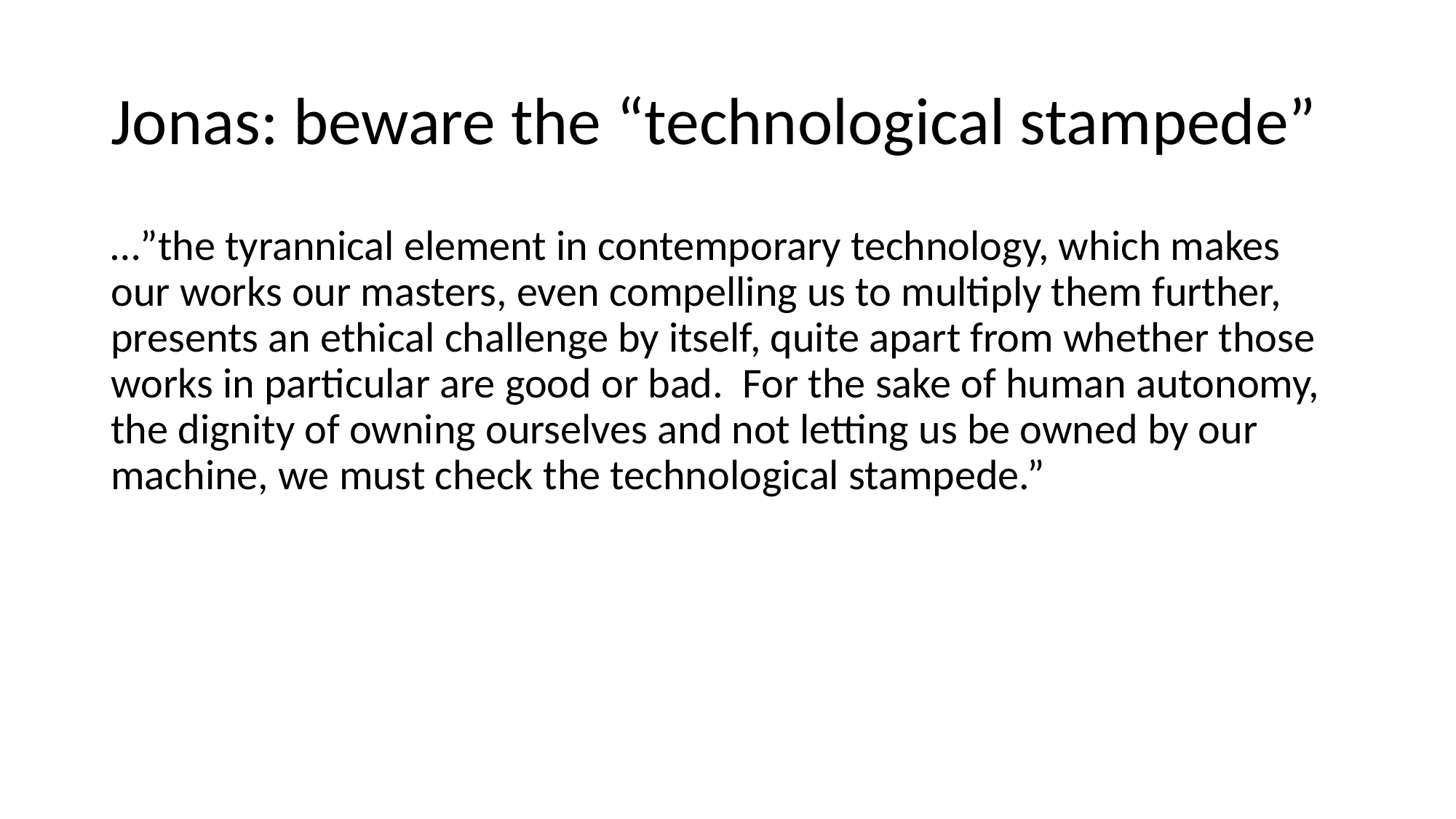

# Jonas: beware the “technological stampede”
…”the tyrannical element in contemporary technology, which makes our works our masters, even compelling us to multiply them further, presents an ethical challenge by itself, quite apart from whether those works in particular are good or bad.  For the sake of human autonomy, the dignity of owning ourselves and not letting us be owned by our machine, we must check the technological stampede.”